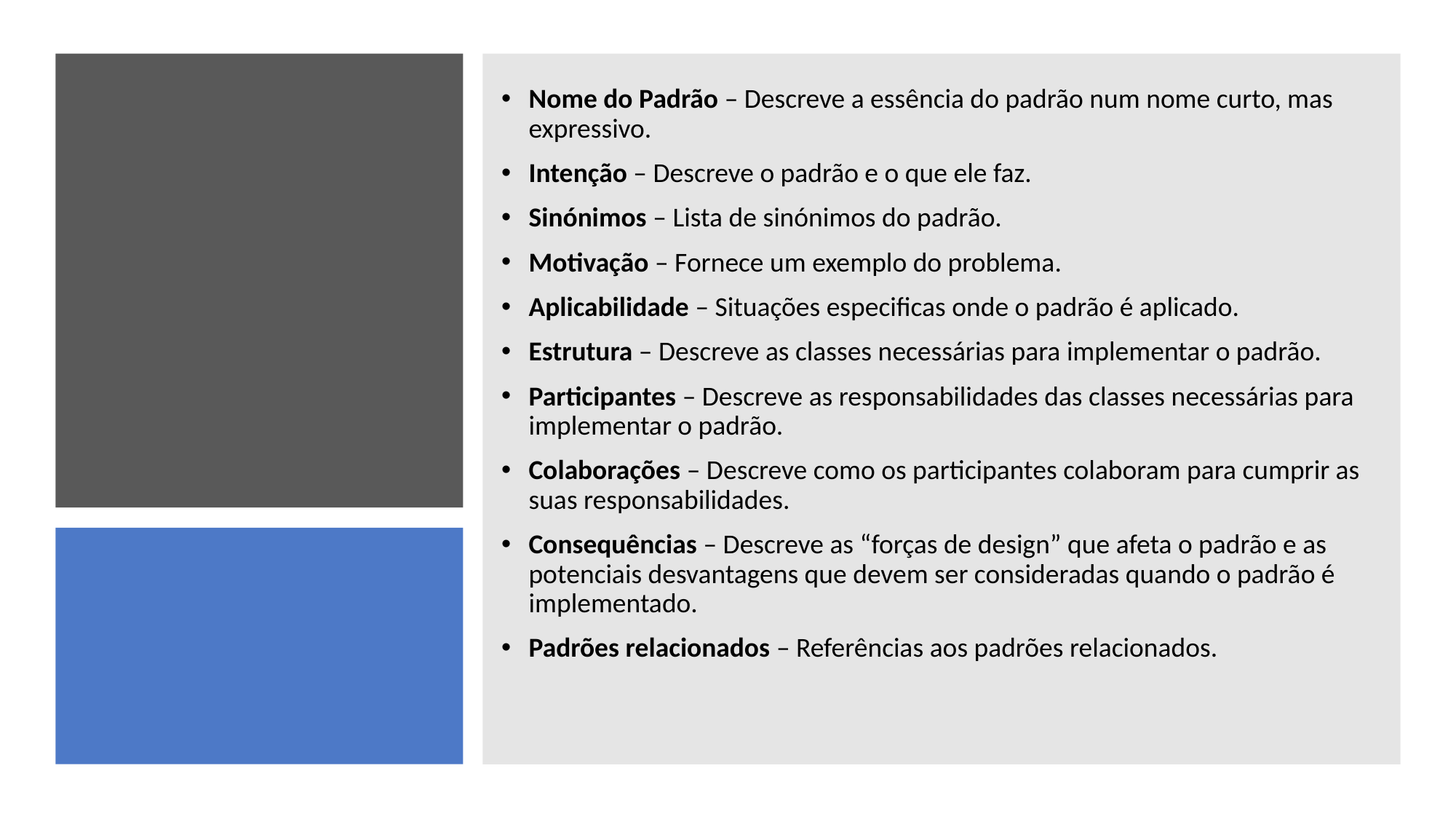

Nome do Padrão – Descreve a essência do padrão num nome curto, mas expressivo.
Intenção – Descreve o padrão e o que ele faz.
Sinónimos – Lista de sinónimos do padrão.
Motivação – Fornece um exemplo do problema.
Aplicabilidade – Situações especificas onde o padrão é aplicado.
Estrutura – Descreve as classes necessárias para implementar o padrão.
Participantes – Descreve as responsabilidades das classes necessárias para implementar o padrão.
Colaborações – Descreve como os participantes colaboram para cumprir as suas responsabilidades.
Consequências – Descreve as “forças de design” que afeta o padrão e as potenciais desvantagens que devem ser consideradas quando o padrão é implementado.
Padrões relacionados – Referências aos padrões relacionados.